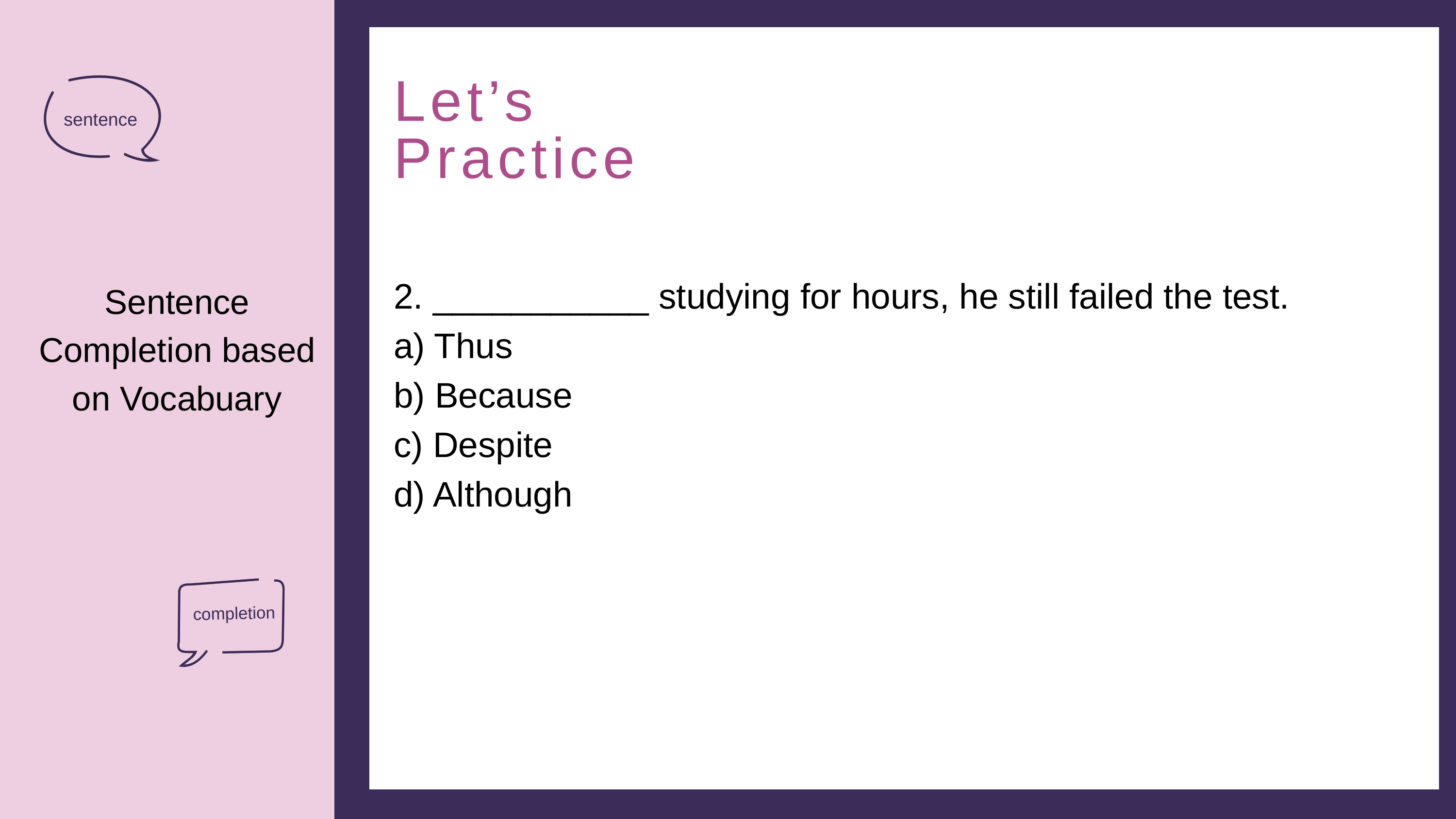

Let’s Practice
sentence
Add a little bit of body text
2. ___________ studying for hours, he still failed the test.
a) Thus
b) Because
c) Despite
d) Although
Sentence Completion based on Vocabuary

completion